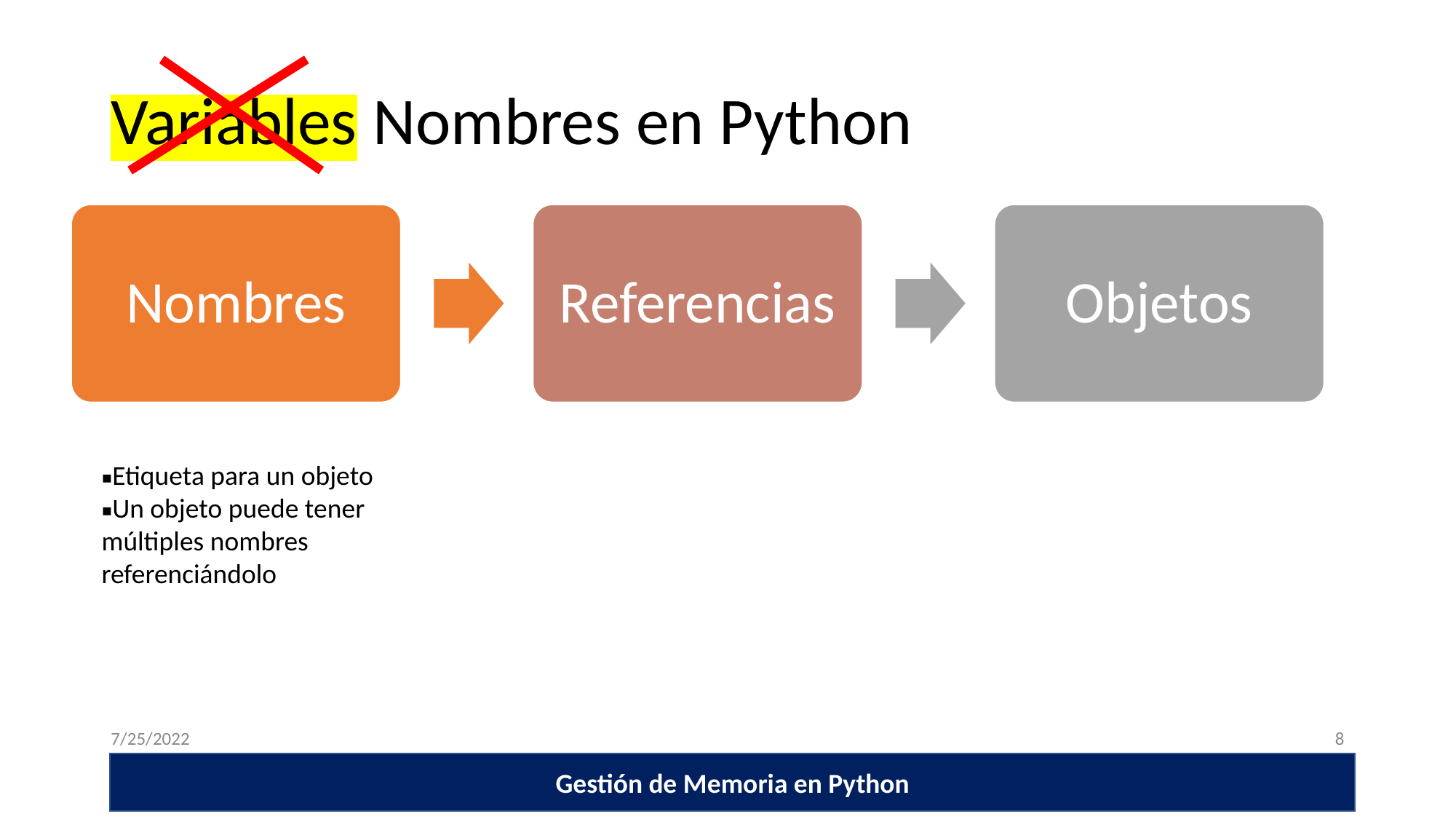

# Variables Nombres en Python

Nombres
Referencias
Objetos

Etiqueta para un objeto
Un objeto puede tener múltiples nombres referenciándolo
7/25/2022
8
Usos TDA
Encapsulamiento y especificación TDA
TDA
Gestión de Memoria en Python
Presentación del curso